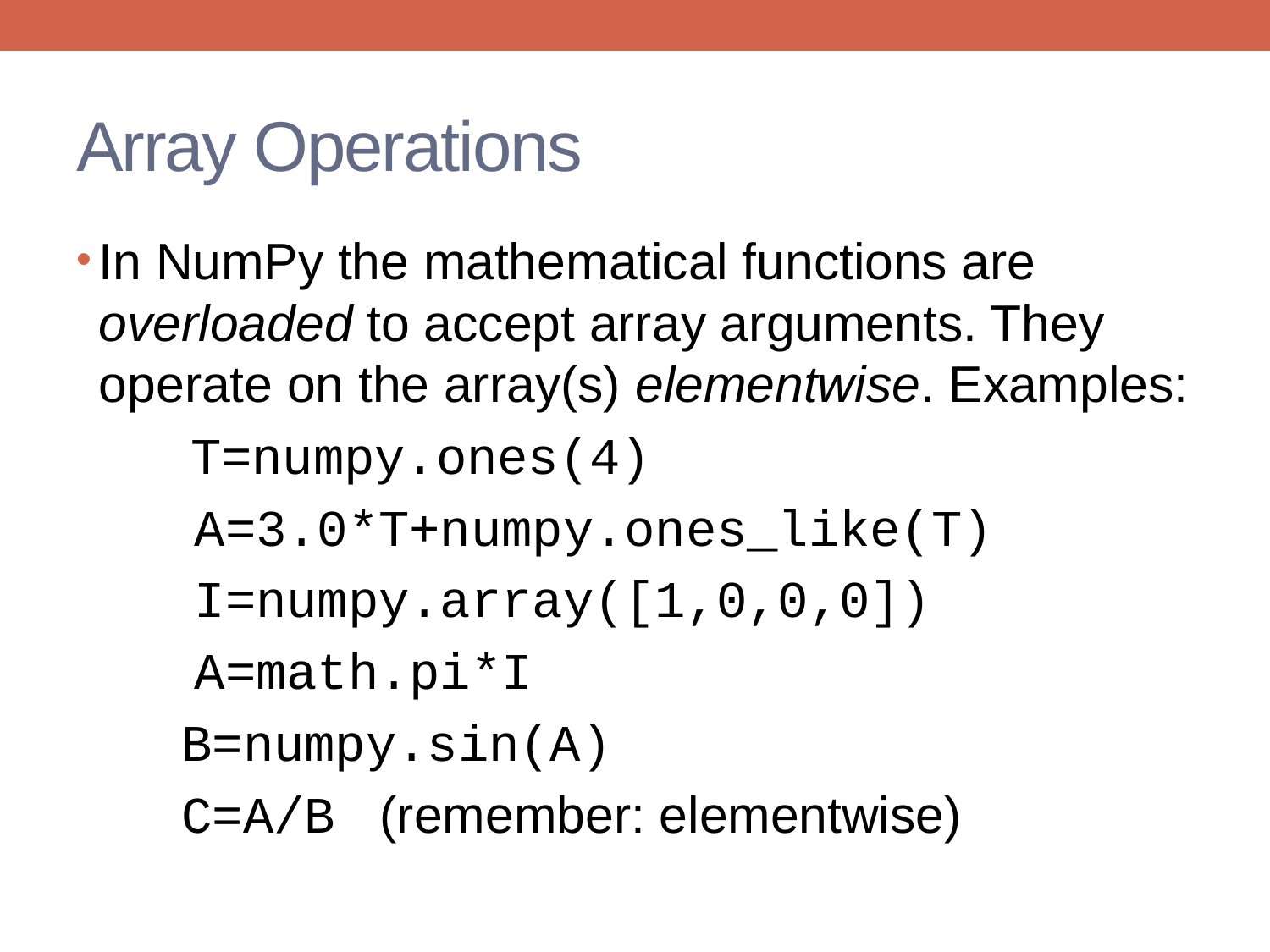

# Array Operations
In NumPy the mathematical functions are overloaded to accept array arguments. They operate on the array(s) elementwise. Examples:
          T=numpy.ones(4)
  A=3.0*T+numpy.ones_like(T)
  I=numpy.array([1,0,0,0])
  A=math.pi*I
	B=numpy.sin(A)
	C=A/B  (remember: elementwise)